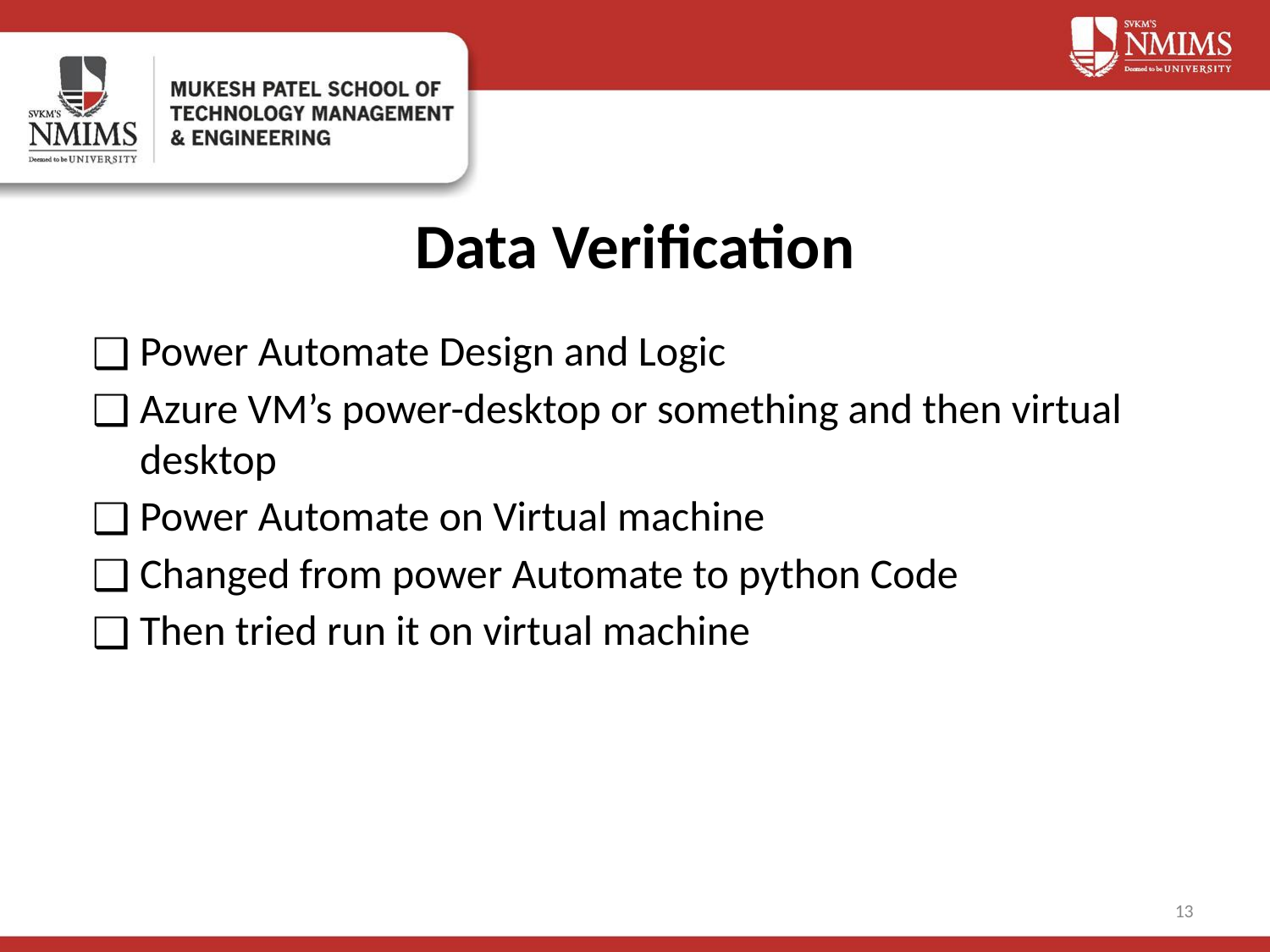

# Data Verification
Power Automate Design and Logic
Azure VM’s power-desktop or something and then virtual desktop
Power Automate on Virtual machine
Changed from power Automate to python Code
Then tried run it on virtual machine

13